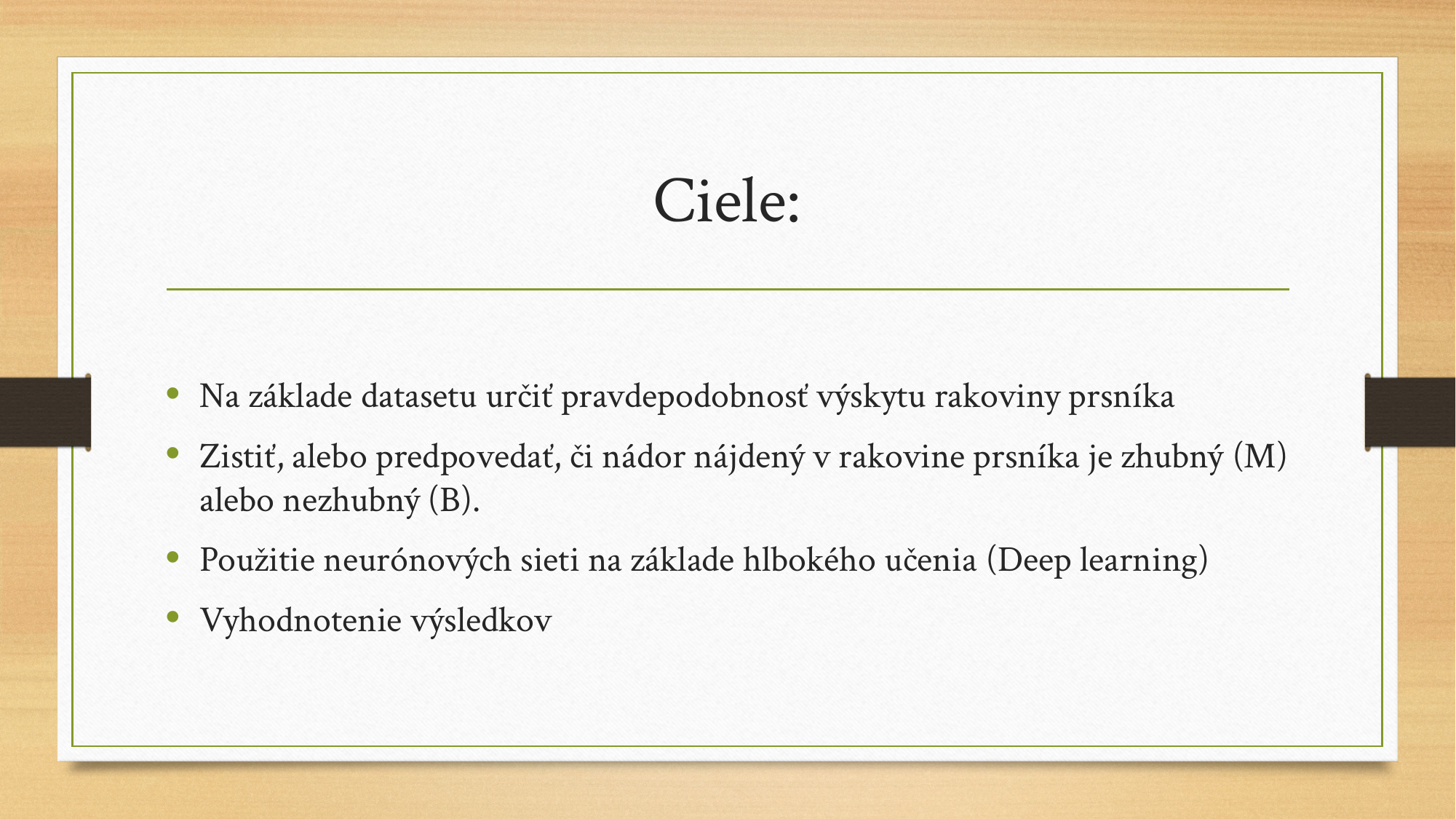

# Ciele:

Na základe datasetu určiť pravdepodobnosť výskytu rakoviny prsníka
Zistiť, alebo predpovedať, či nádor nájdený v rakovine prsníka je zhubný (M) alebo nezhubný (B).
Použitie neurónových sieti na základe hlbokého učenia (Deep learning)
Vyhodnotenie výsledkov